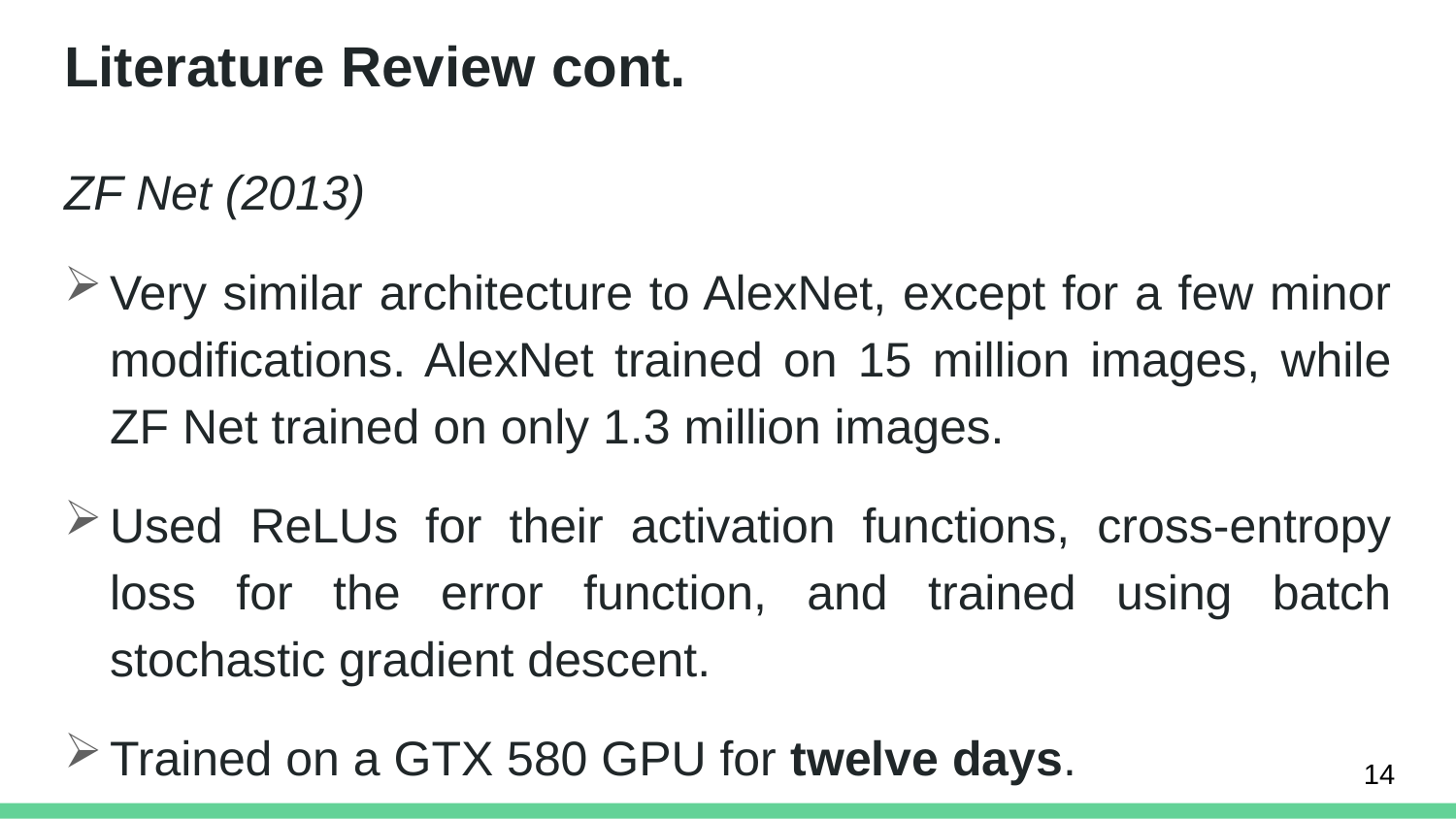

# Literature Review cont.
ZF Net (2013)
Very similar architecture to AlexNet, except for a few minor modifications. AlexNet trained on 15 million images, while ZF Net trained on only 1.3 million images.
Used ReLUs for their activation functions, cross-entropy loss for the error function, and trained using batch stochastic gradient descent.
Trained on a GTX 580 GPU for twelve days.

14